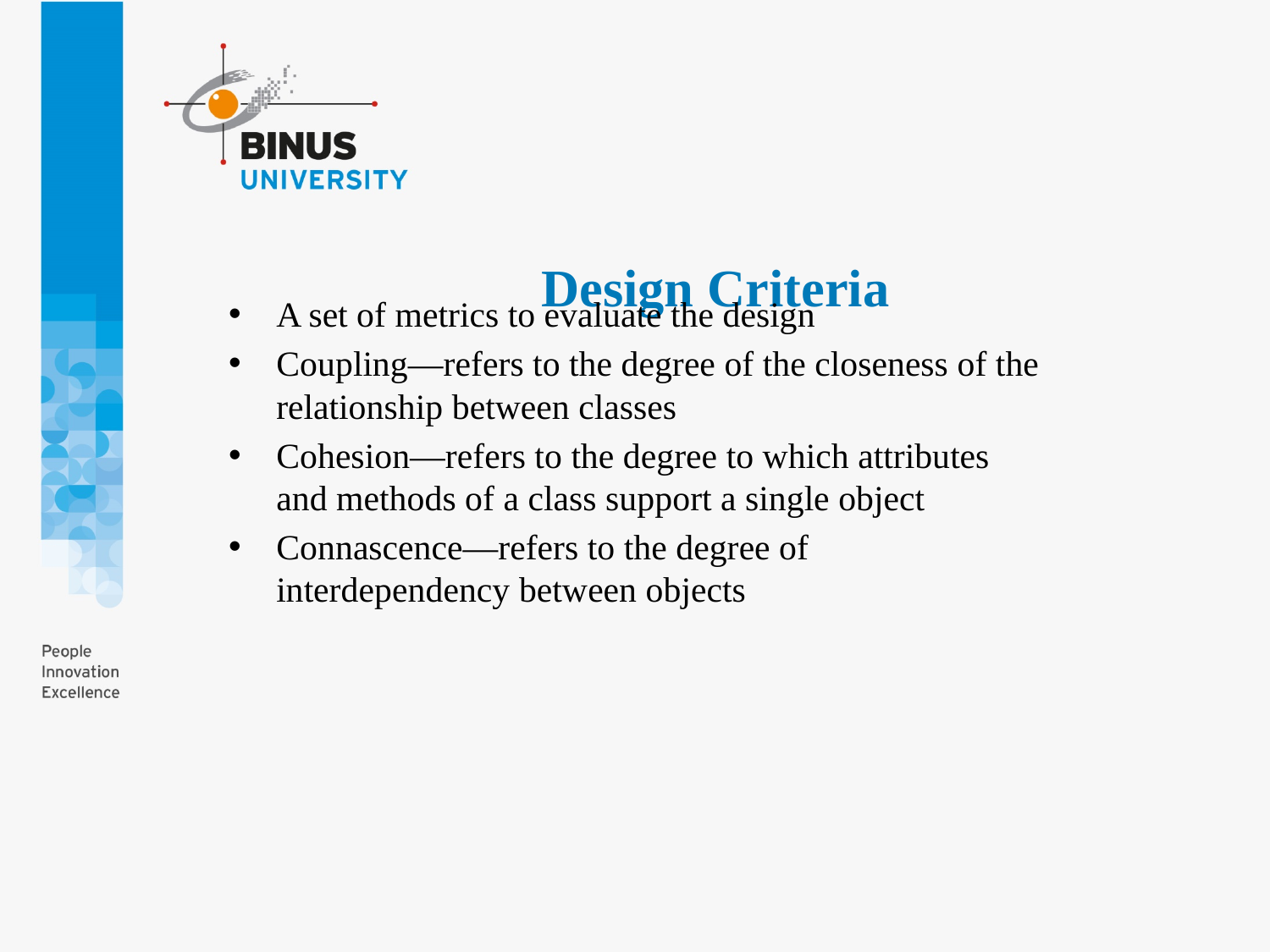

# Design Criteria
A set of metrics to evaluate the design
Coupling—refers to the degree of the closeness of the relationship between classes
Cohesion—refers to the degree to which attributes and methods of a class support a single object
Connascence—refers to the degree of interdependency between objects